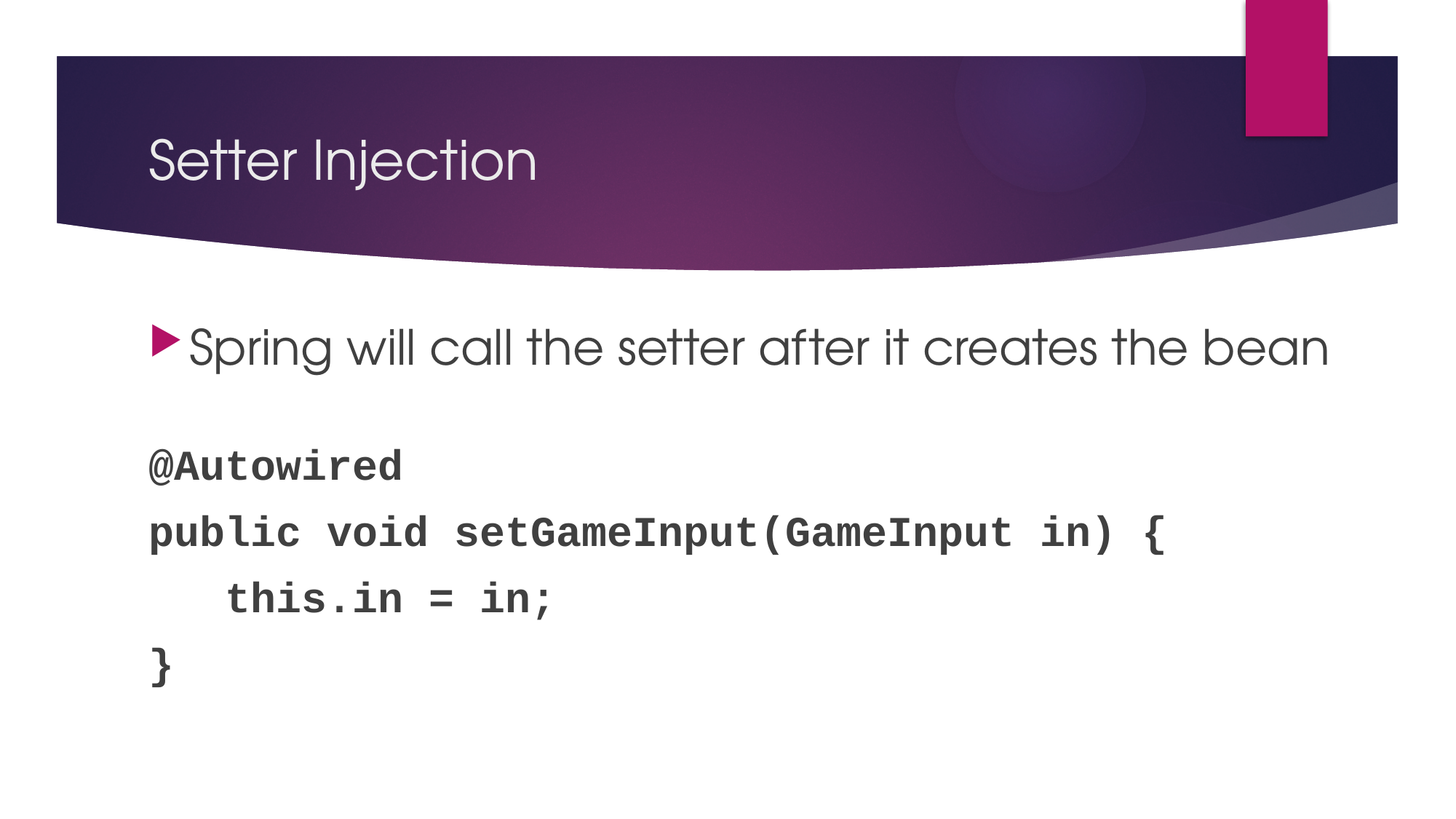

# Setter Injection
Spring will call the setter after it creates the bean

@Autowired
public void setGameInput(GameInput in) {
   this.in = in;
}